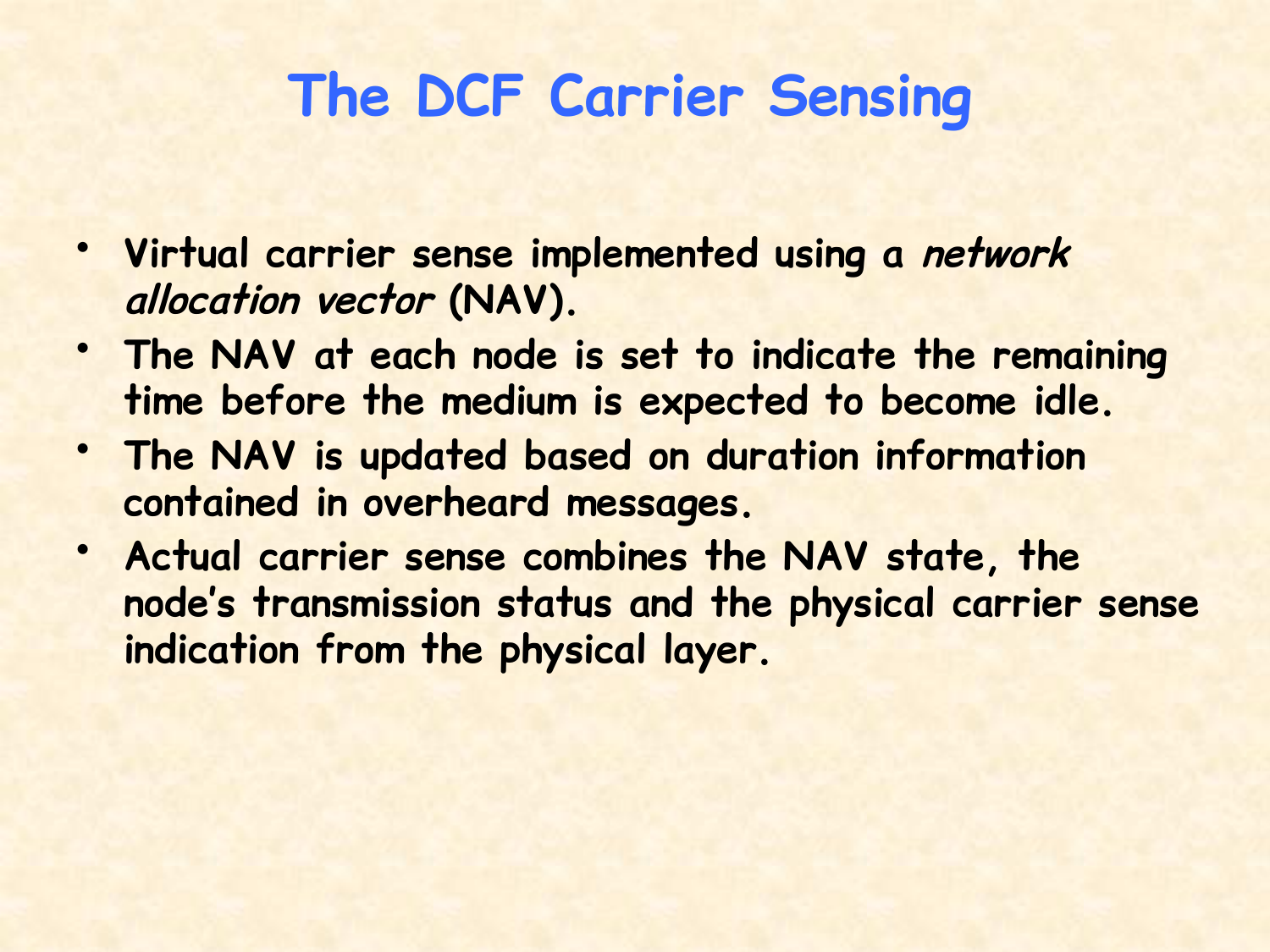

The DCF Carrier Sensing
Virtual carrier sense implemented using a network allocation vector (NAV).
The NAV at each node is set to indicate the remaining time before the medium is expected to become idle.
The NAV is updated based on duration information contained in overheard messages.
Actual carrier sense combines the NAV state, the node’s transmission status and the physical carrier sense indication from the physical layer.